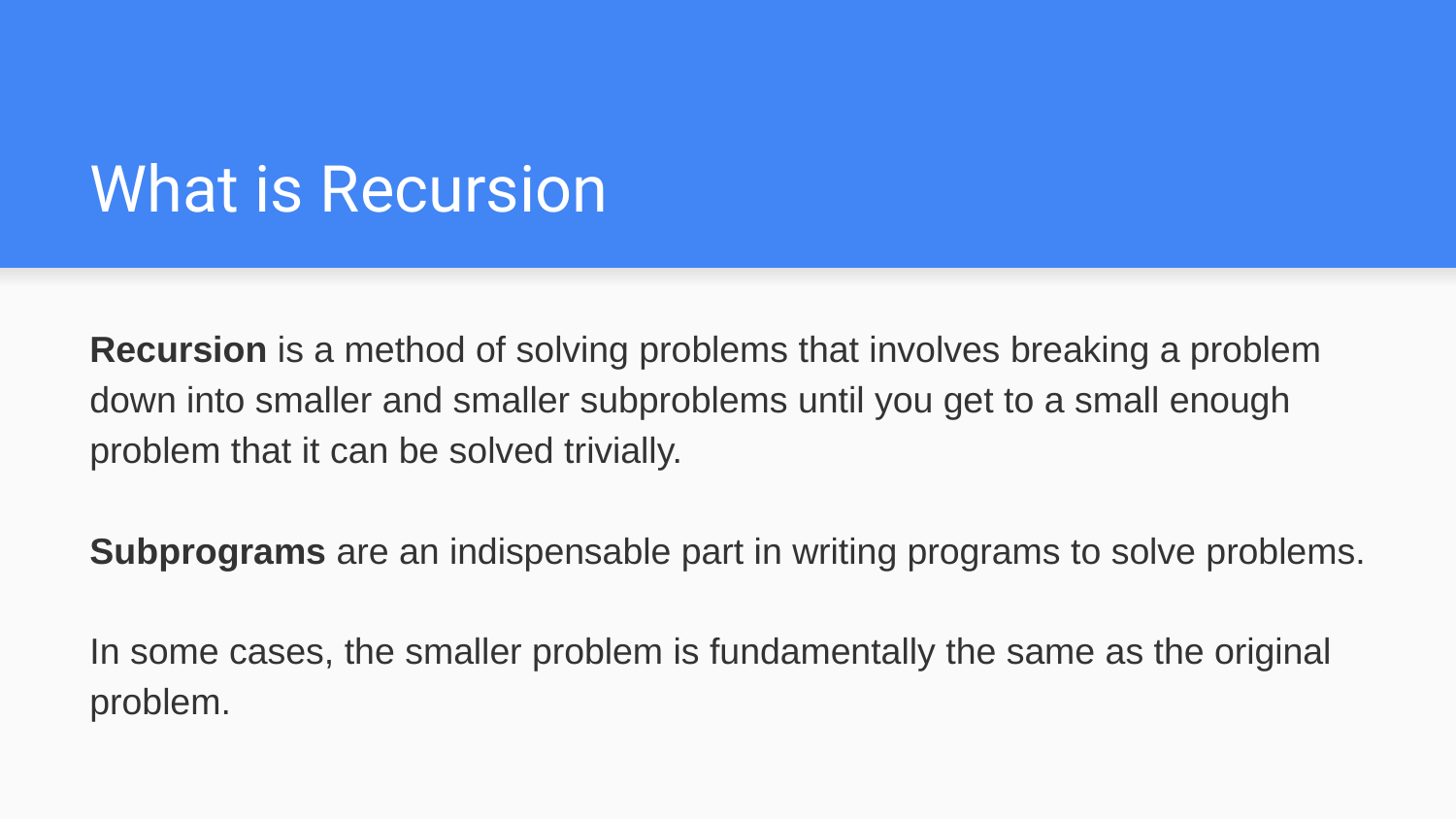

# What is Recursion
Recursion is a method of solving problems that involves breaking a problem down into smaller and smaller subproblems until you get to a small enough problem that it can be solved trivially.

Subprograms are an indispensable part in writing programs to solve problems.

In some cases, the smaller problem is fundamentally the same as the original problem.